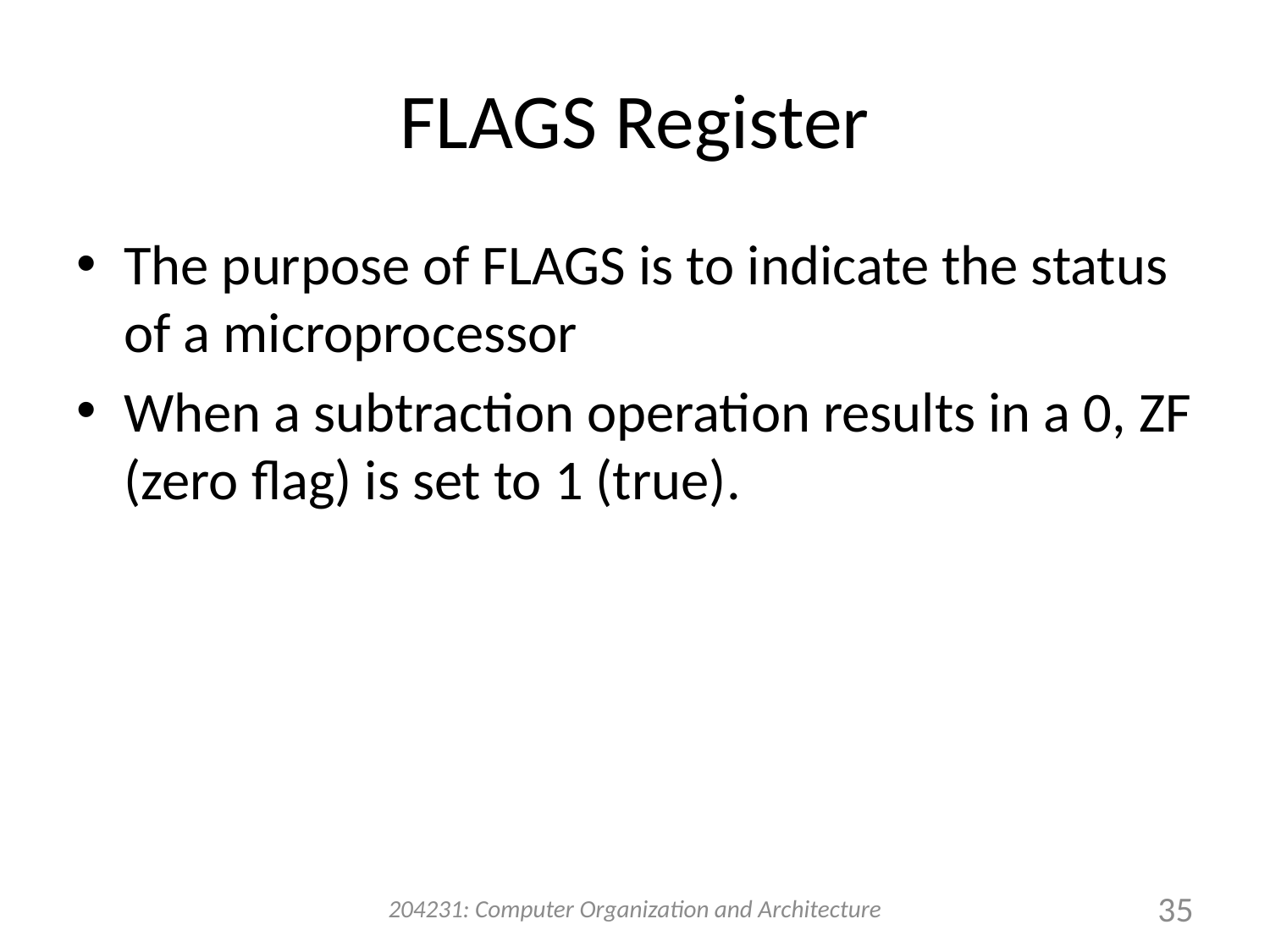

# FLAGS Register
The purpose of FLAGS is to indicate the status of a microprocessor
When a subtraction operation results in a 0, ZF (zero flag) is set to 1 (true).

204231: Computer Organization and Architecture
35